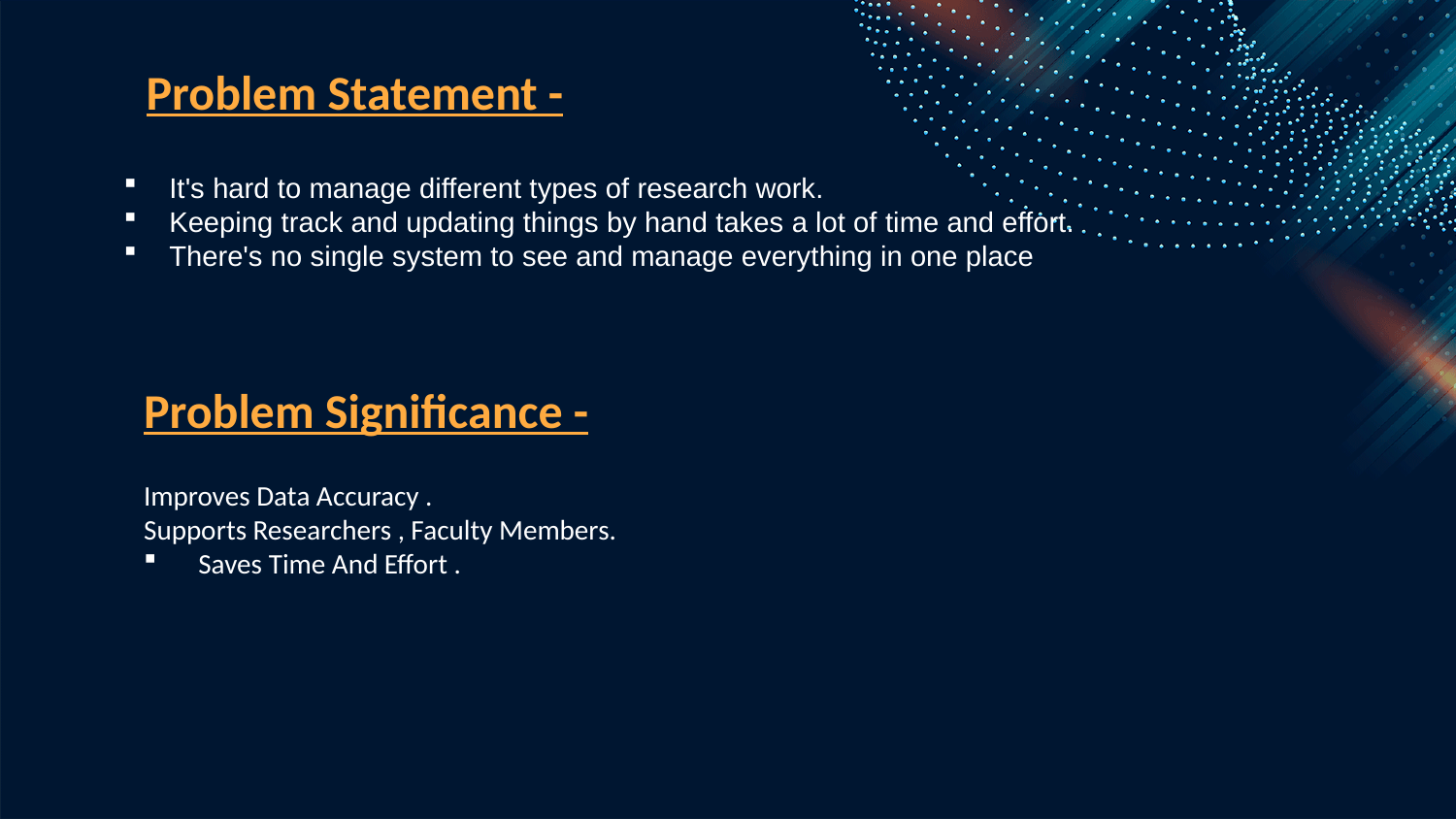

Problem Statement -
It's hard to manage different types of research work.
Keeping track and updating things by hand takes a lot of time and effort.
There's no single system to see and manage everything in one place
Problem Significance -
Improves Data Accuracy .
Supports Researchers , Faculty Members.
Saves Time And Effort .